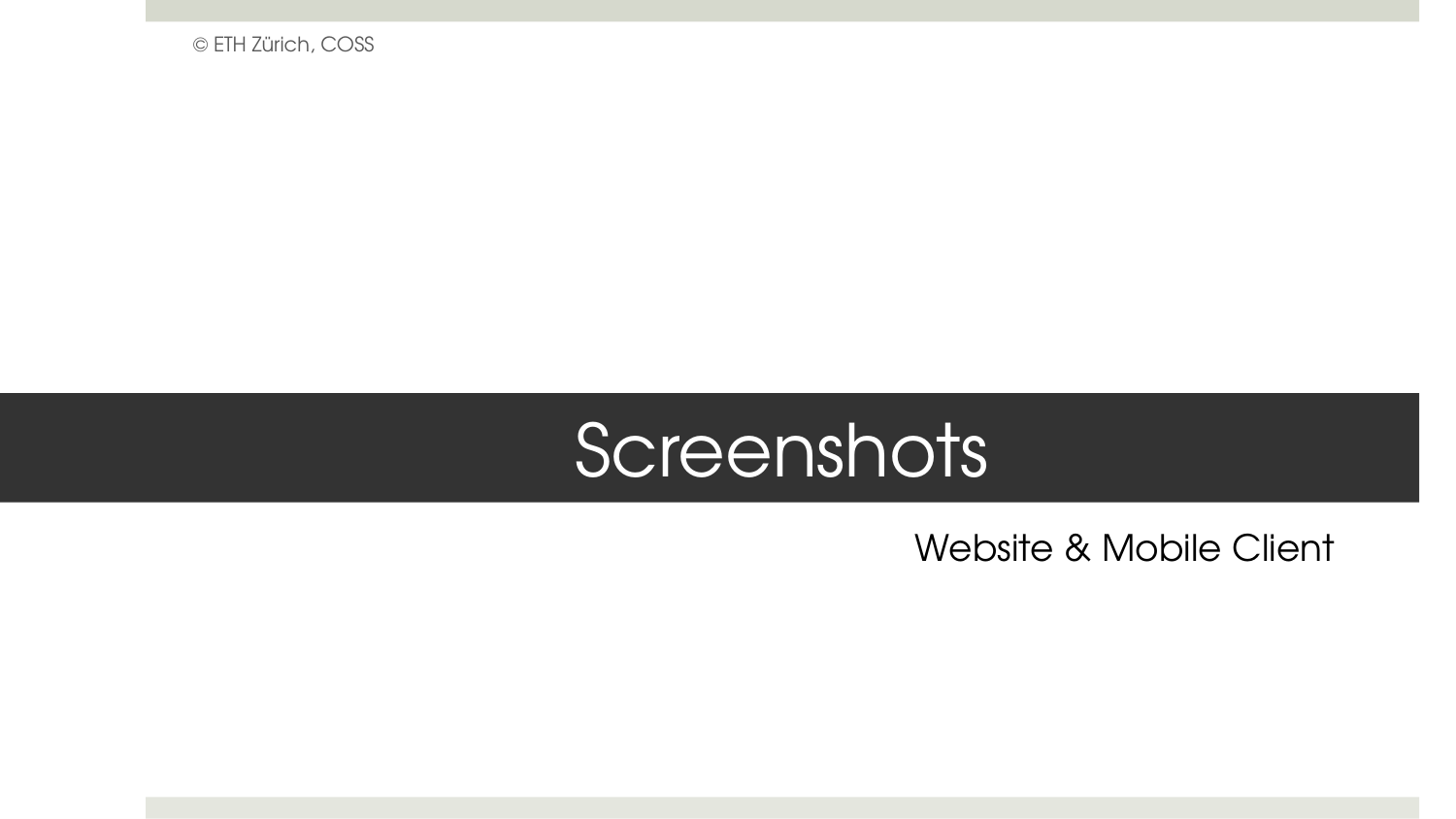

© ETH Zürich, COSS
# Screenshots
Website & Mobile Client